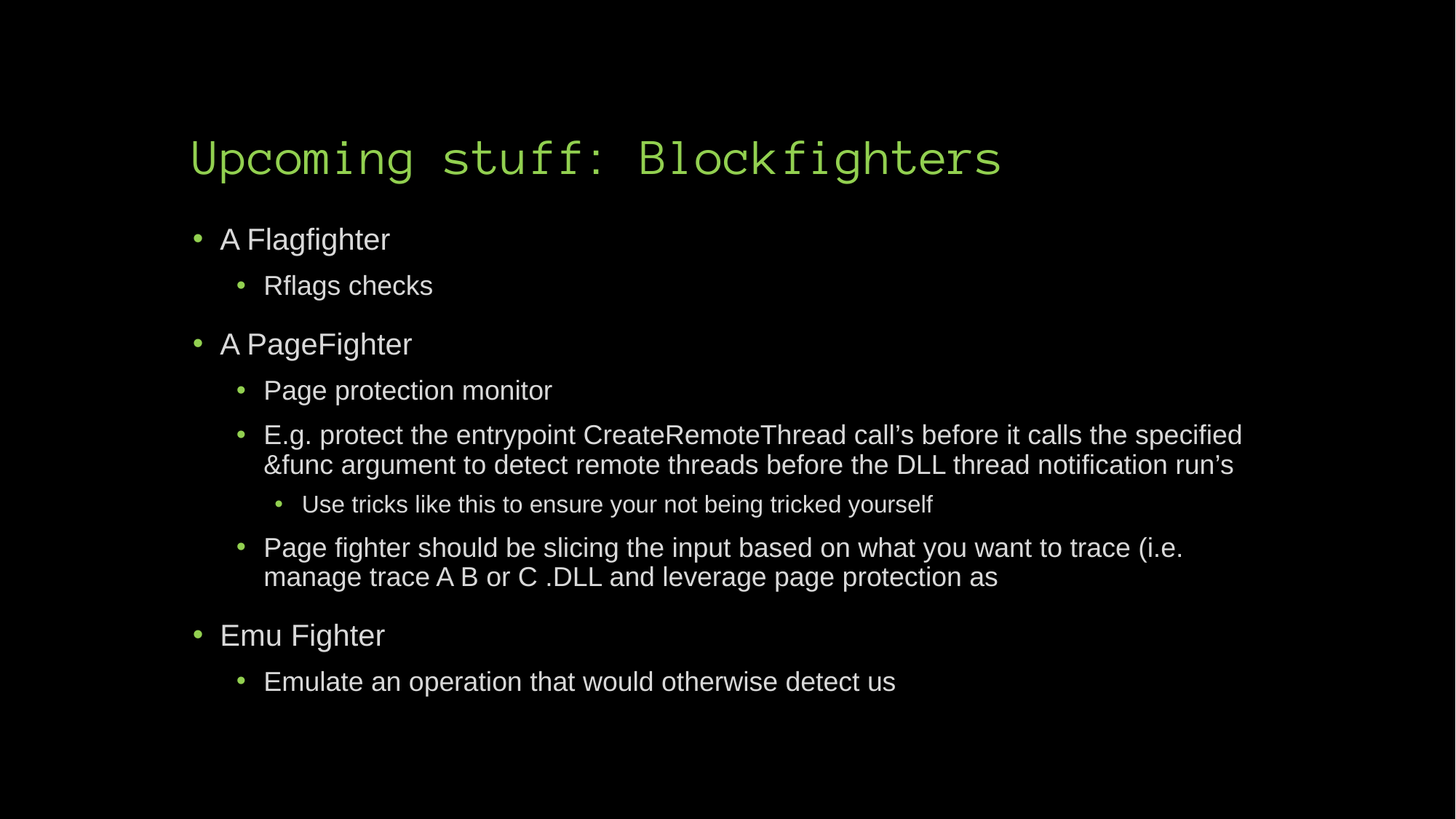

# Upcoming stuff: Blockfighters
A Flagfighter
Rflags checks
A PageFighter
Page protection monitor
E.g. protect the entrypoint CreateRemoteThread call’s before it calls the specified &func argument to detect remote threads before the DLL thread notification run’s
Use tricks like this to ensure your not being tricked yourself
Page fighter should be slicing the input based on what you want to trace (i.e. manage trace A B or C .DLL and leverage page protection as
Emu Fighter
Emulate an operation that would otherwise detect us